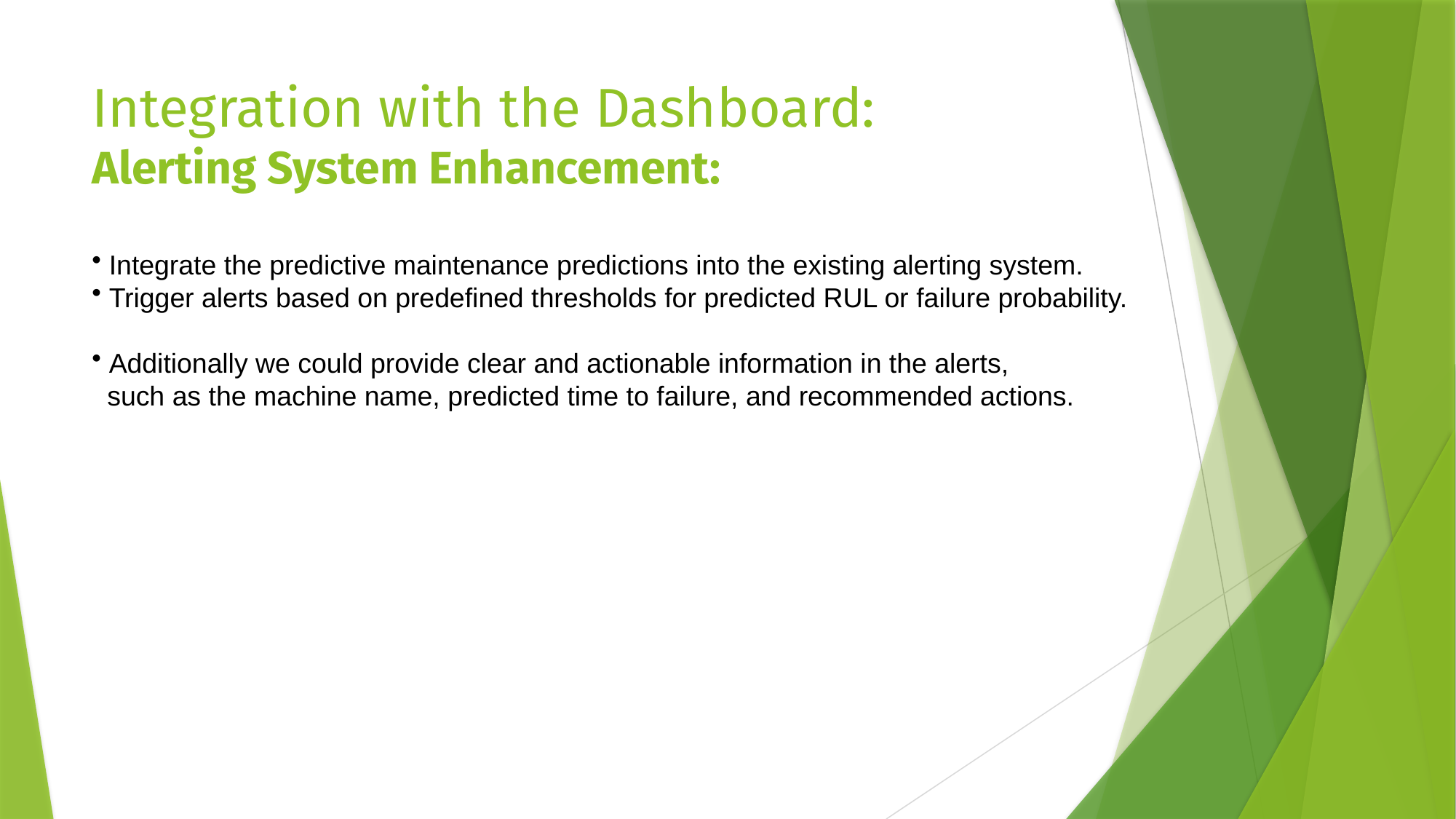

# Integration with the Dashboard: Alerting System Enhancement:

 Integrate the predictive maintenance predictions into the existing alerting system.
 Trigger alerts based on predefined thresholds for predicted RUL or failure probability.

 Additionally we could provide clear and actionable information in the alerts,
  such as the machine name, predicted time to failure, and recommended actions.